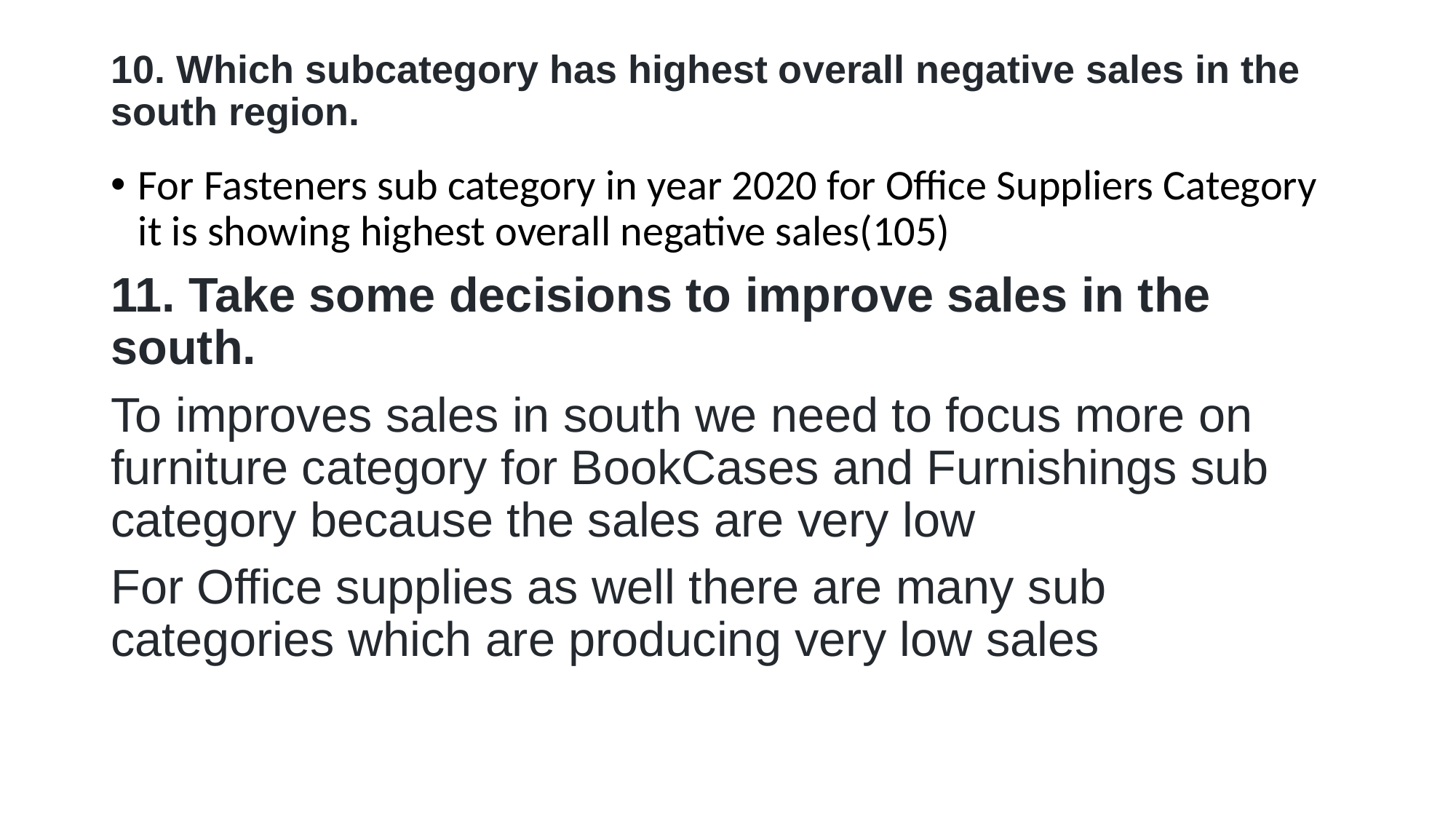

# 10. Which subcategory has highest overall negative sales in the south region.
For Fasteners sub category in year 2020 for Office Suppliers Category it is showing highest overall negative sales(105)
11. Take some decisions to improve sales in the south.
To improves sales in south we need to focus more on furniture category for BookCases and Furnishings sub category because the sales are very low
For Office supplies as well there are many sub categories which are producing very low sales